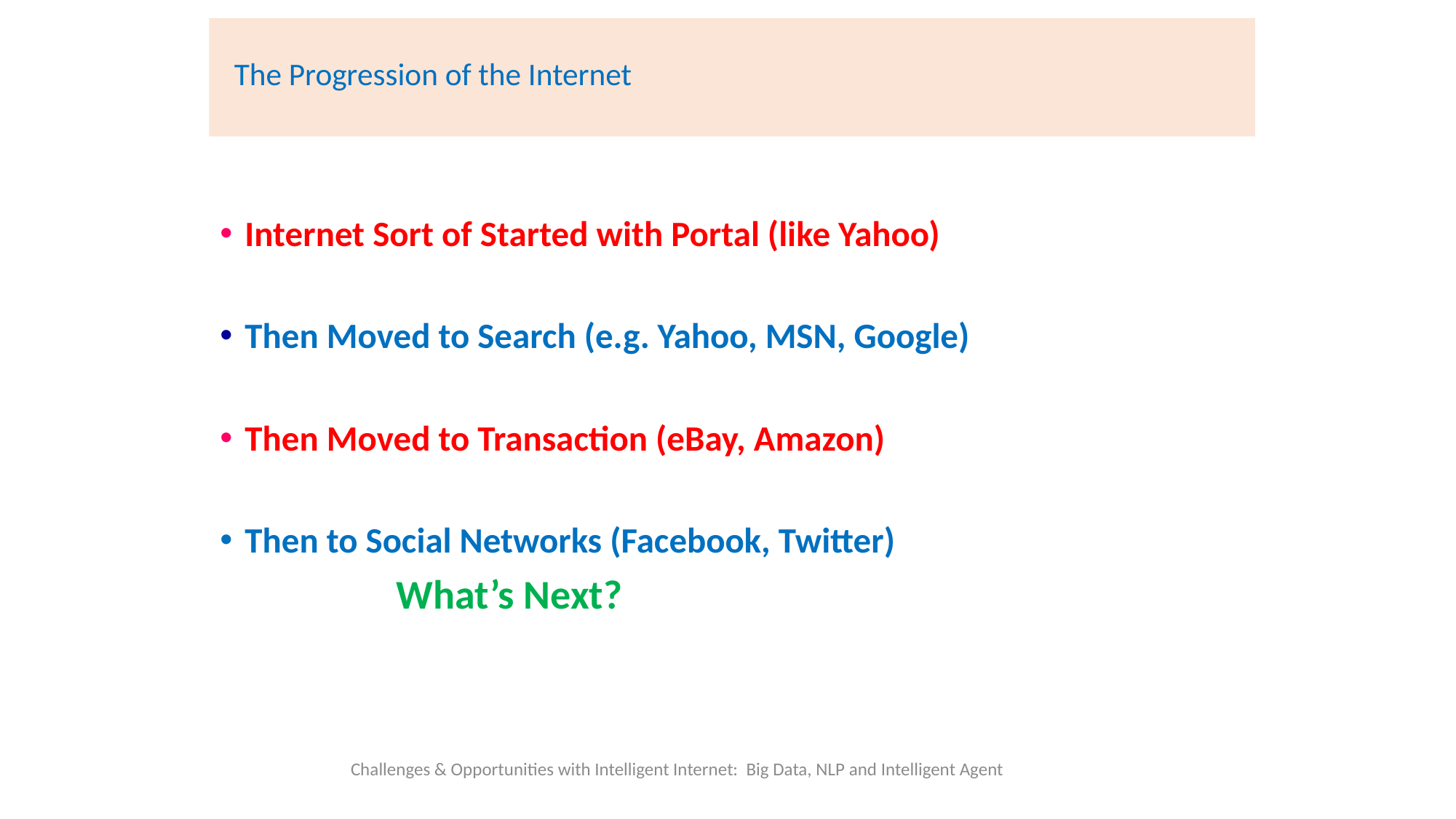

# The Progression of the Internet

Internet Sort of Started with Portal (like Yahoo)

Then Moved to Search (e.g. Yahoo, MSN, Google)

Then Moved to Transaction (eBay, Amazon)

Then to Social Networks (Facebook, Twitter)
                      What’s Next?

Challenges & Opportunities with Intelligent Internet:  Big Data, NLP and Intelligent Agent
23